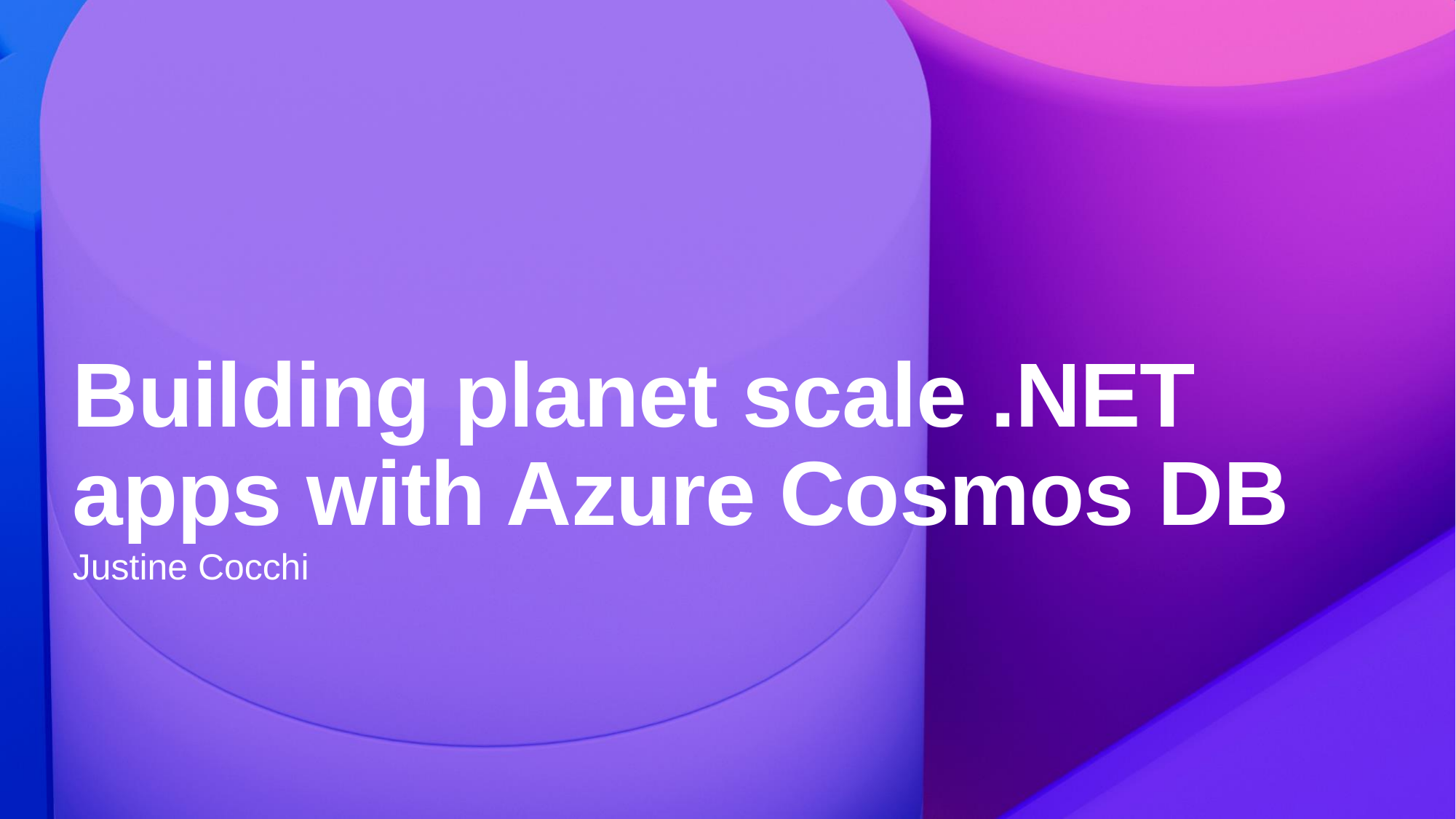

# Building planet scale .NET apps with Azure Cosmos DB
Justine Cocchi